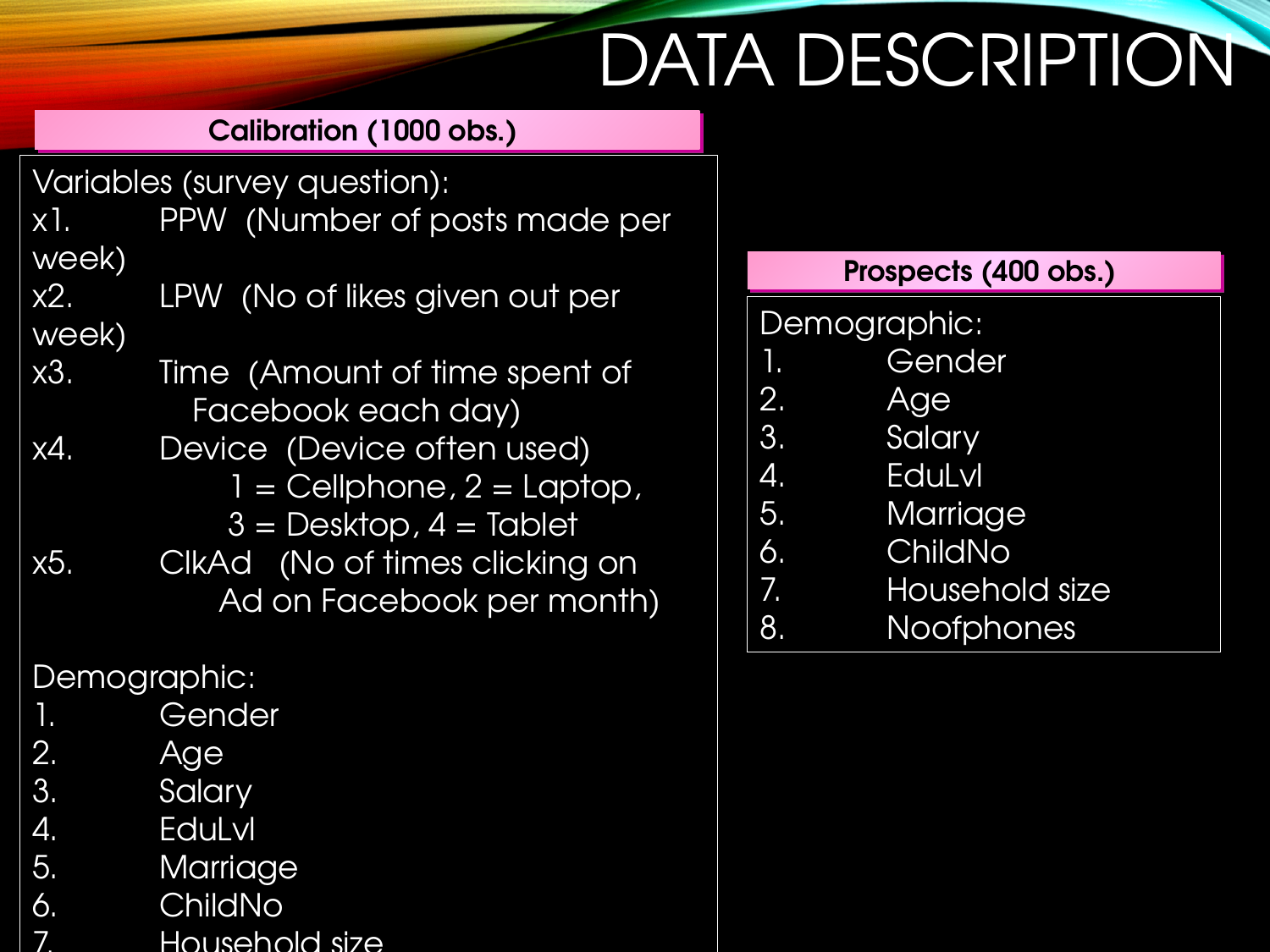

# Data description
Calibration (1000 obs.)
Variables (survey question):
x1.	PPW  (Number of posts made per week)
x2.	LPW  (No of likes given out per week)
x3.	Time  (Amount of time spent of
                  Facebook each day)
x4.	Device  (Device often used)
                      1 = Cellphone, 2 = Laptop,
                      3 = Desktop, 4 = Tablet
x5.	ClkAd   (No of times clicking on
                     Ad on Facebook per month)

Demographic:
1.	Gender
2.	Age
3.	Salary
4.	EduLvl
5.	Marriage
6.	ChildNo
7.	Household size
8.	Noofphones
Prospects (400 obs.)
Demographic:
1.	Gender
2.	Age
3.	Salary
4.	EduLvl
5.	Marriage
6.	ChildNo
7.	Household size
8.	Noofphones